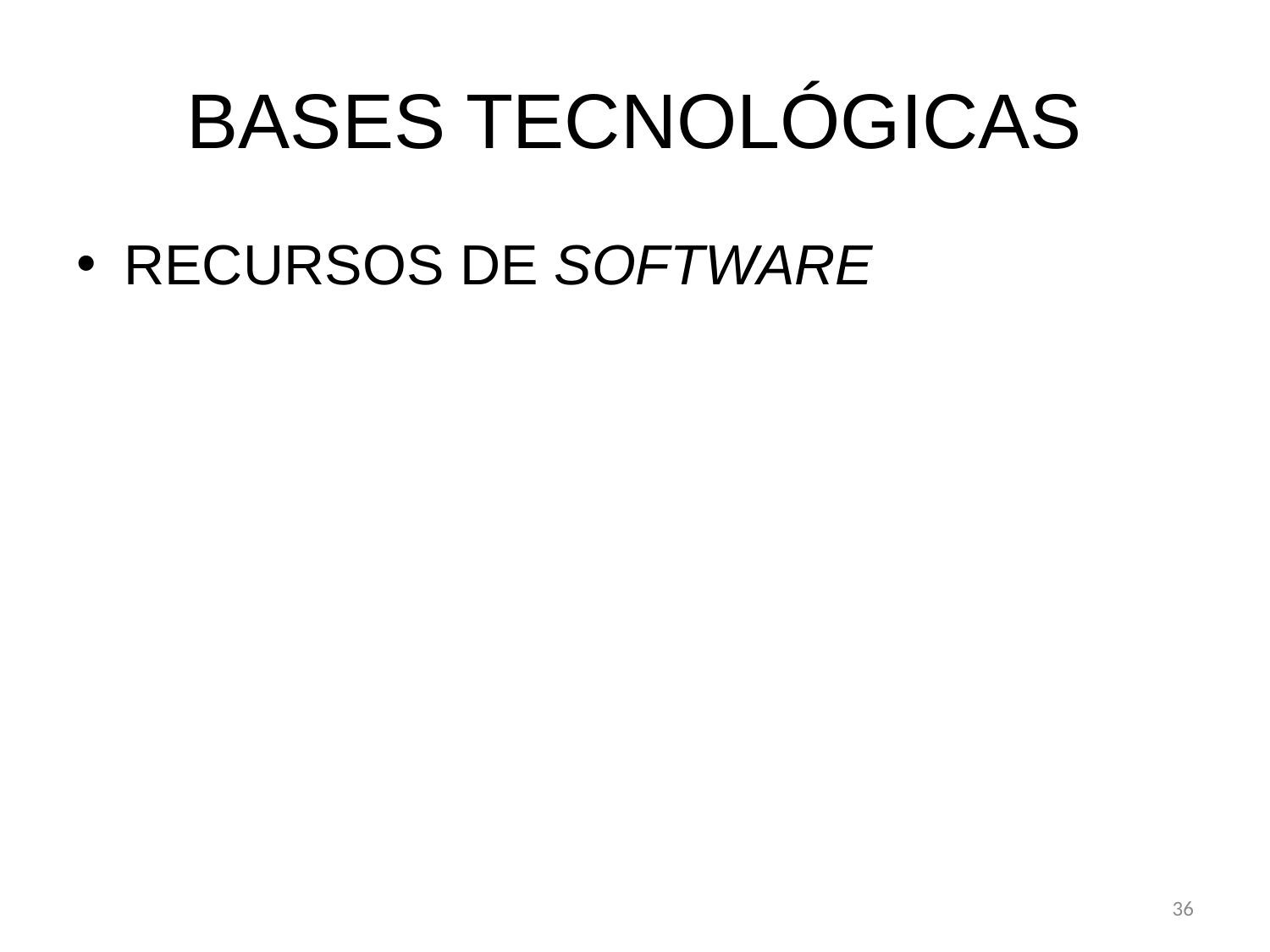

# BASES TECNOLÓGICAS
RECURSOS DE SOFTWARE
36